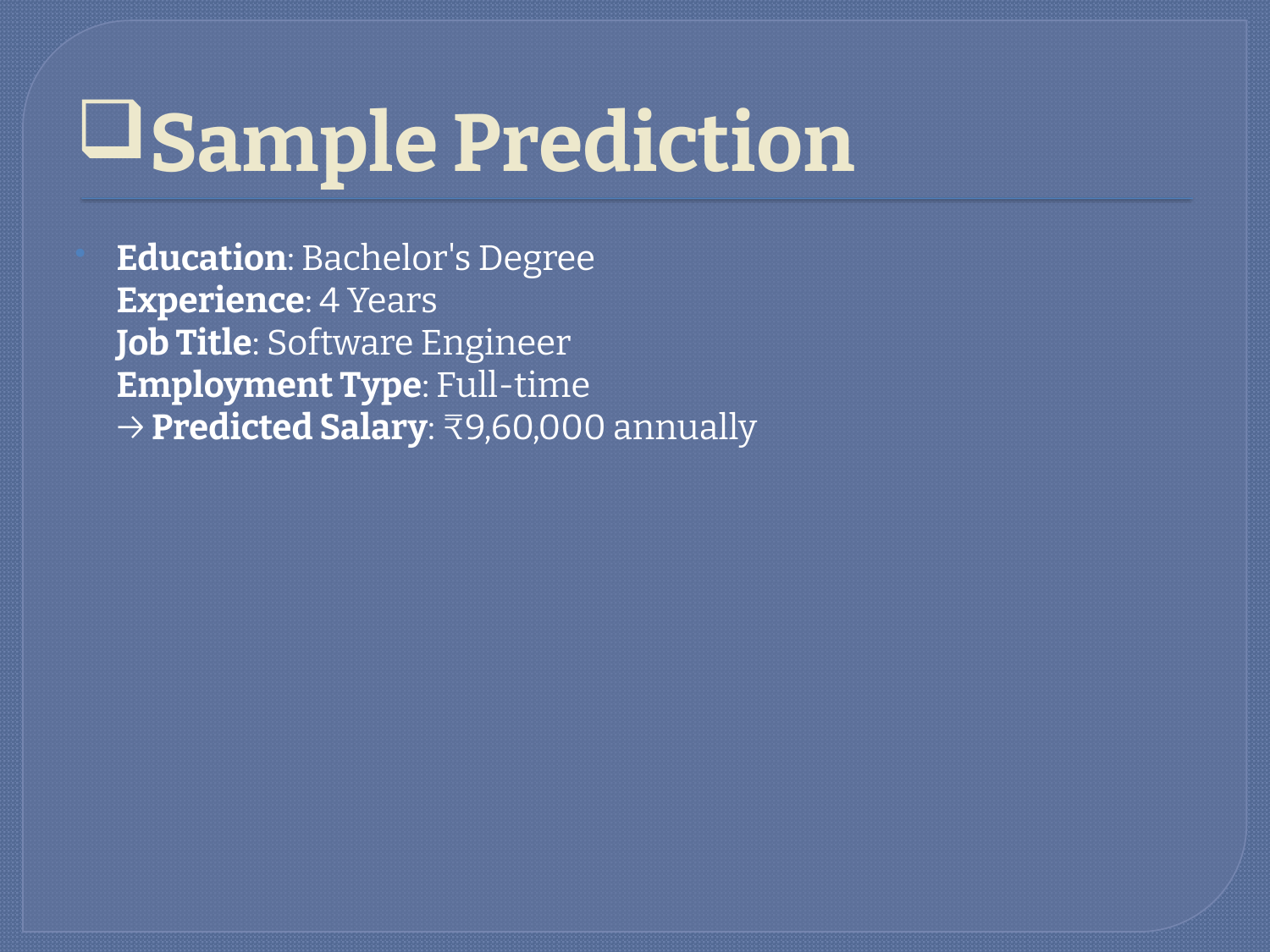

# Sample Prediction
Education: Bachelor's Degree
Experience: 4 Years
Job Title: Software Engineer
Employment Type: Full-time
→ Predicted Salary: ₹9,60,000 annually